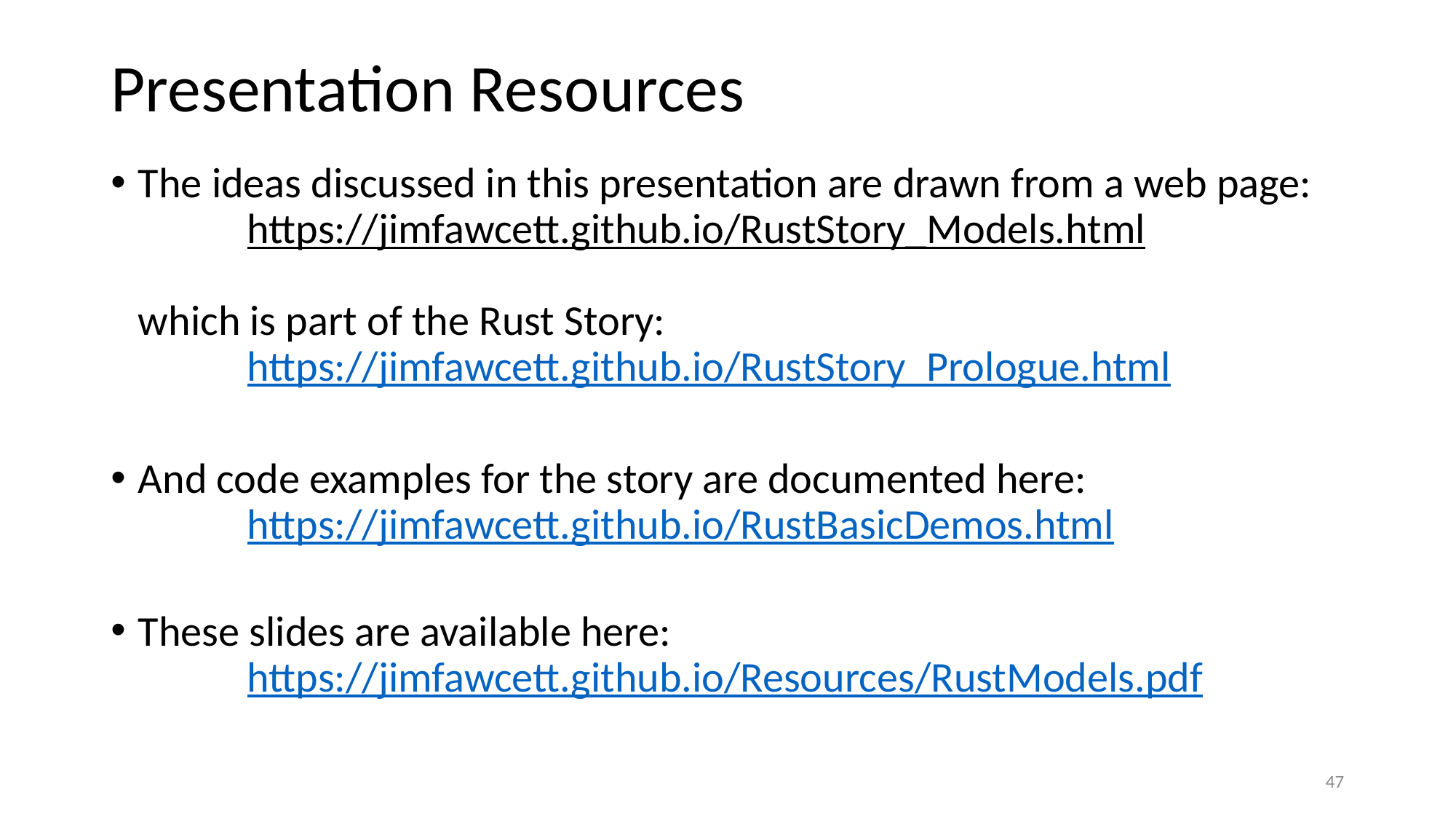

# Presentation Resources
The ideas discussed in this presentation are drawn from a web page:
	https://jimfawcett.github.io/RustStory_Models.html
which is part of the Rust Story:
	https://jimfawcett.github.io/RustStory_Prologue.html
And code examples for the story are documented here:
	https://jimfawcett.github.io/RustBasicDemos.html
These slides are available here:
	https://jimfawcett.github.io/Resources/RustModels.pdf

47